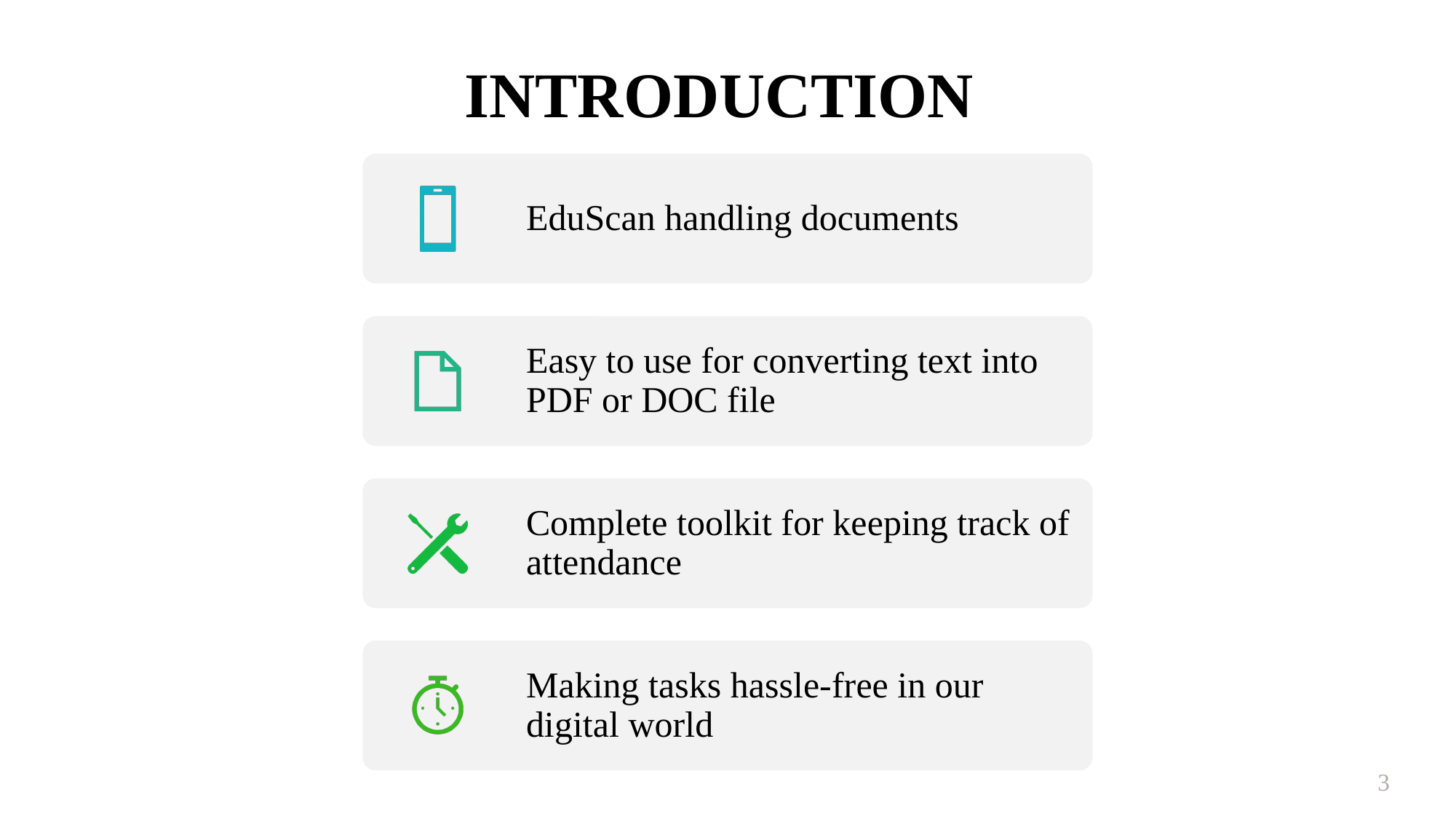

INTRODUCTION
EduScan handling documents
Easy to use for converting text into PDF or DOC file
Complete toolkit for keeping track of attendance
Making tasks hassle-free in our digital world
3